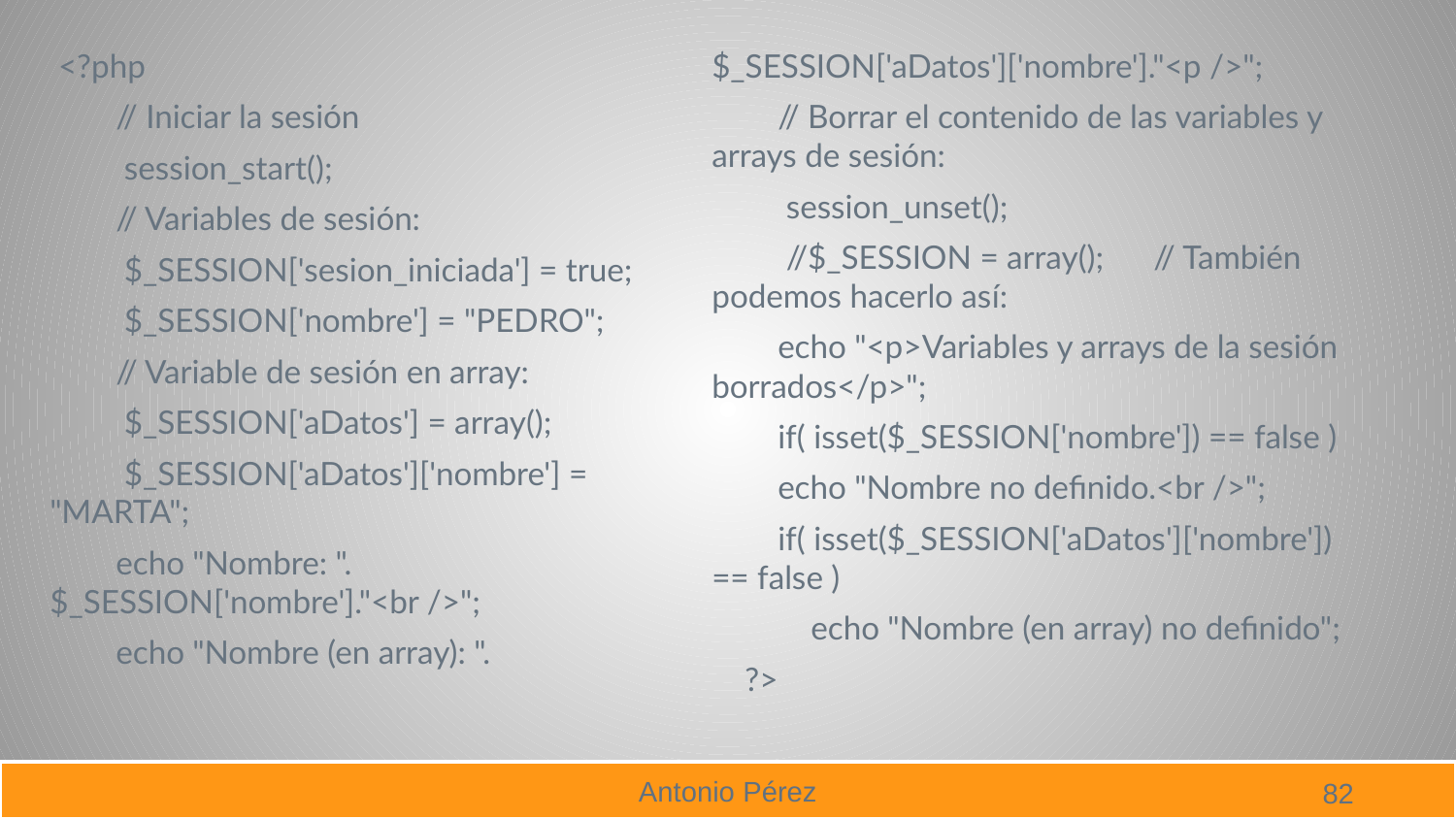

<?php
        // Iniciar la sesión
         session_start();
        // Variables de sesión:
         $_SESSION['sesion_iniciada'] = true;
         $_SESSION['nombre'] = "PEDRO";
        // Variable de sesión en array:
         $_SESSION['aDatos'] = array();
         $_SESSION['aDatos']['nombre'] = "MARTA";
        echo "Nombre: ".$_SESSION['nombre']."<br />";
        echo "Nombre (en array): ".$_SESSION['aDatos']['nombre']."<p />";
        // Borrar el contenido de las variables y arrays de sesión:
         session_unset();
         //$_SESSION = array();      // También podemos hacerlo así:
        echo "<p>Variables y arrays de la sesión borrados</p>";
        if( isset($_SESSION['nombre']) == false )
        echo "Nombre no definido.<br />";
        if( isset($_SESSION['aDatos']['nombre']) == false )
            echo "Nombre (en array) no definido";
    ?>
82